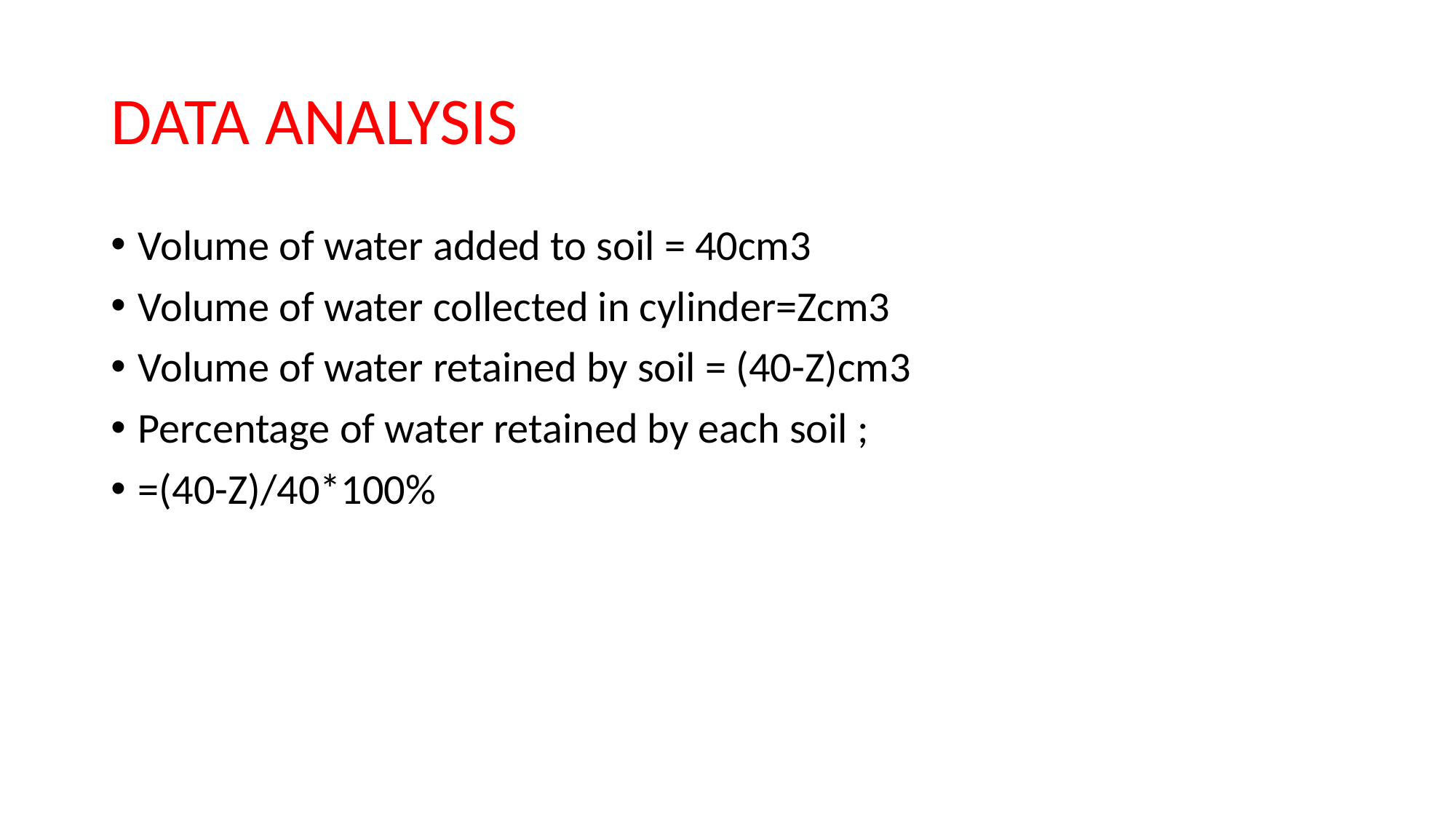

# DATA ANALYSIS
Volume of water added to soil = 40cm3
Volume of water collected in cylinder=Zcm3
Volume of water retained by soil = (40-Z)cm3
Percentage of water retained by each soil ;
=(40-Z)/40*100%